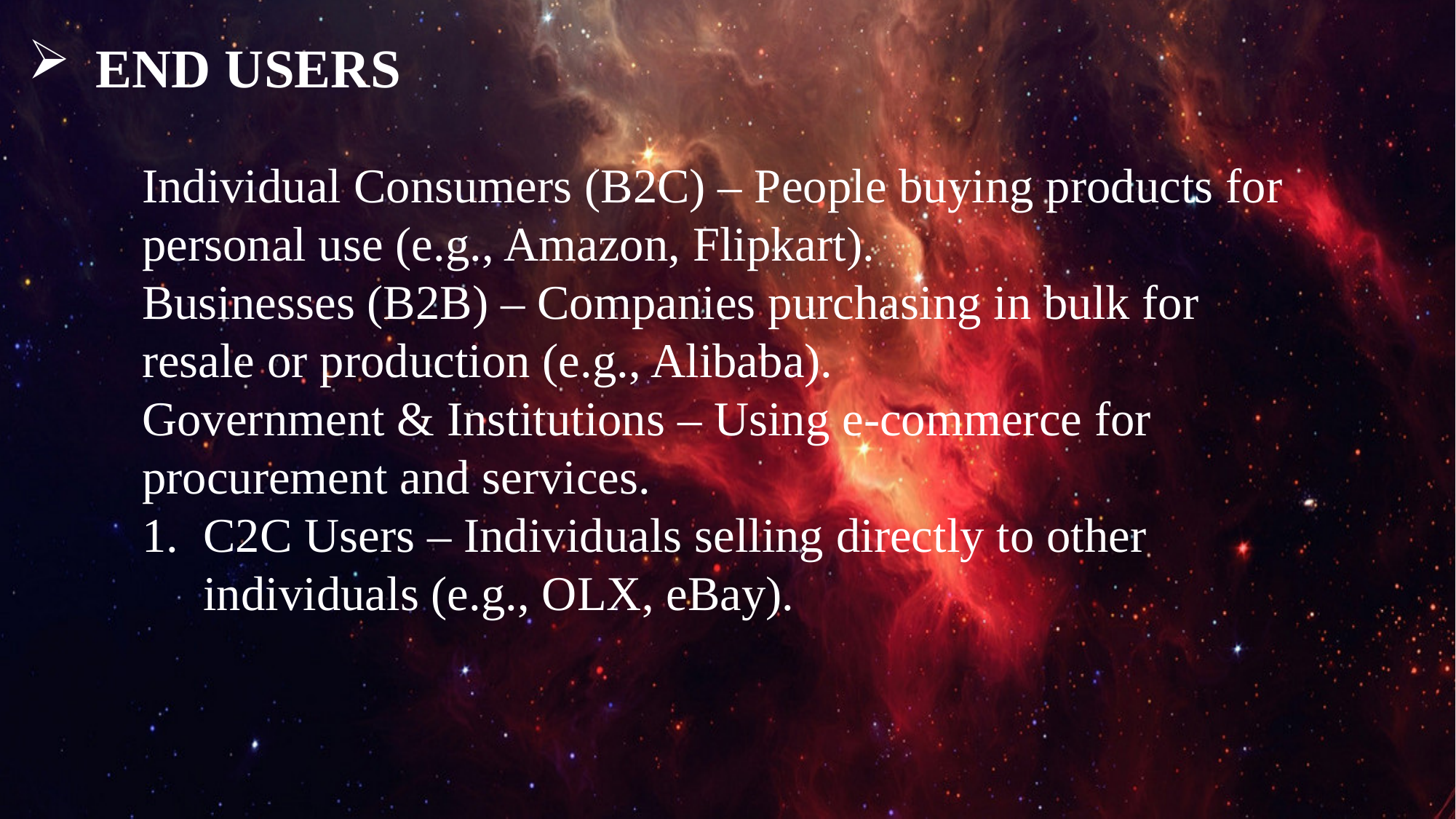

END USERS
Individual Consumers (B2C) – People buying products for personal use (e.g., Amazon, Flipkart).
Businesses (B2B) – Companies purchasing in bulk for resale or production (e.g., Alibaba).
Government & Institutions – Using e-commerce for procurement and services.
C2C Users – Individuals selling directly to other individuals (e.g., OLX, eBay).